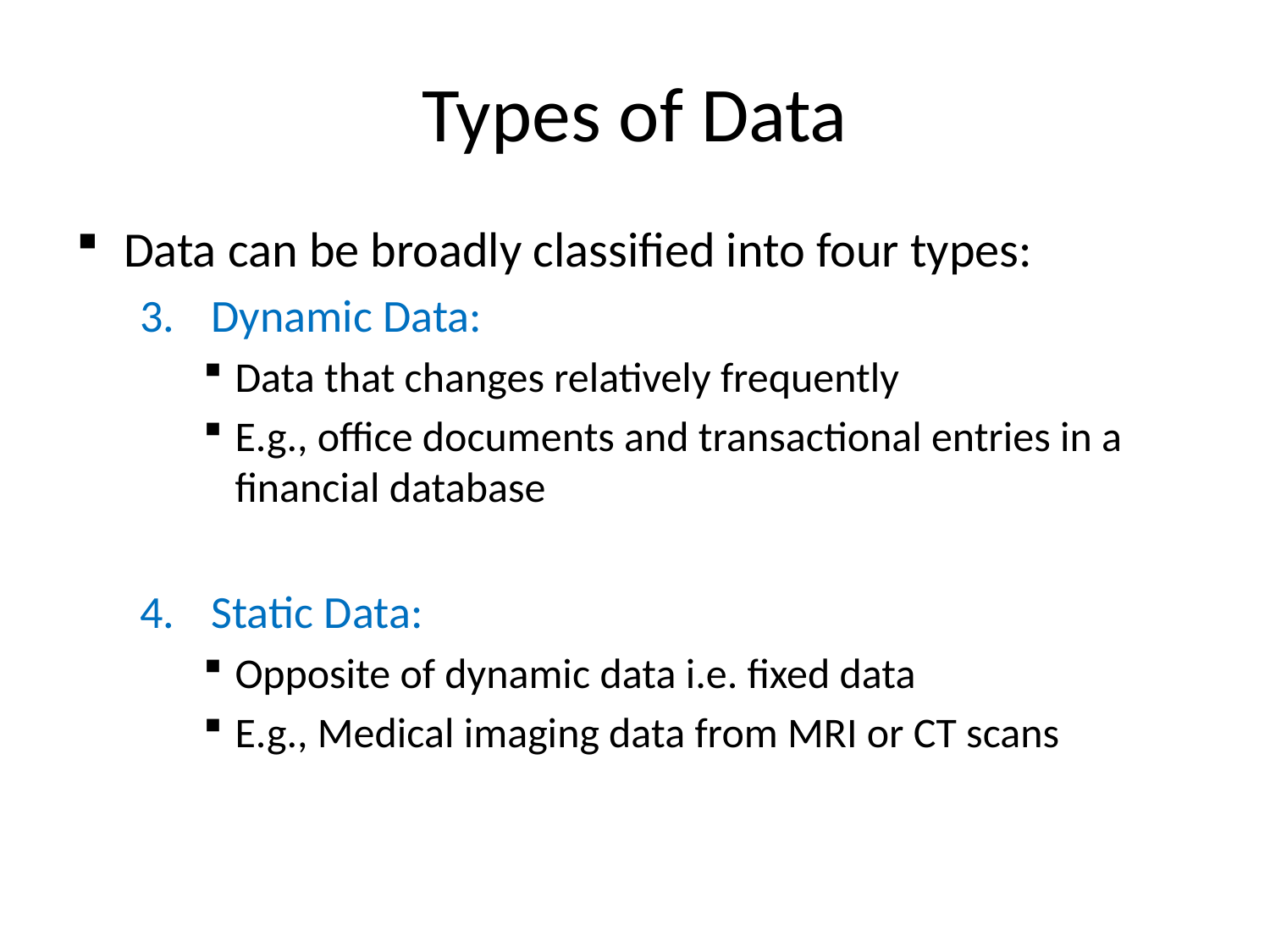

# Types of Data
Data can be broadly classified into four types:
Dynamic Data:
Data that changes relatively frequently
E.g., office documents and transactional entries in a financial database

Static Data:
Opposite of dynamic data i.e. fixed data
E.g., Medical imaging data from MRI or CT scans